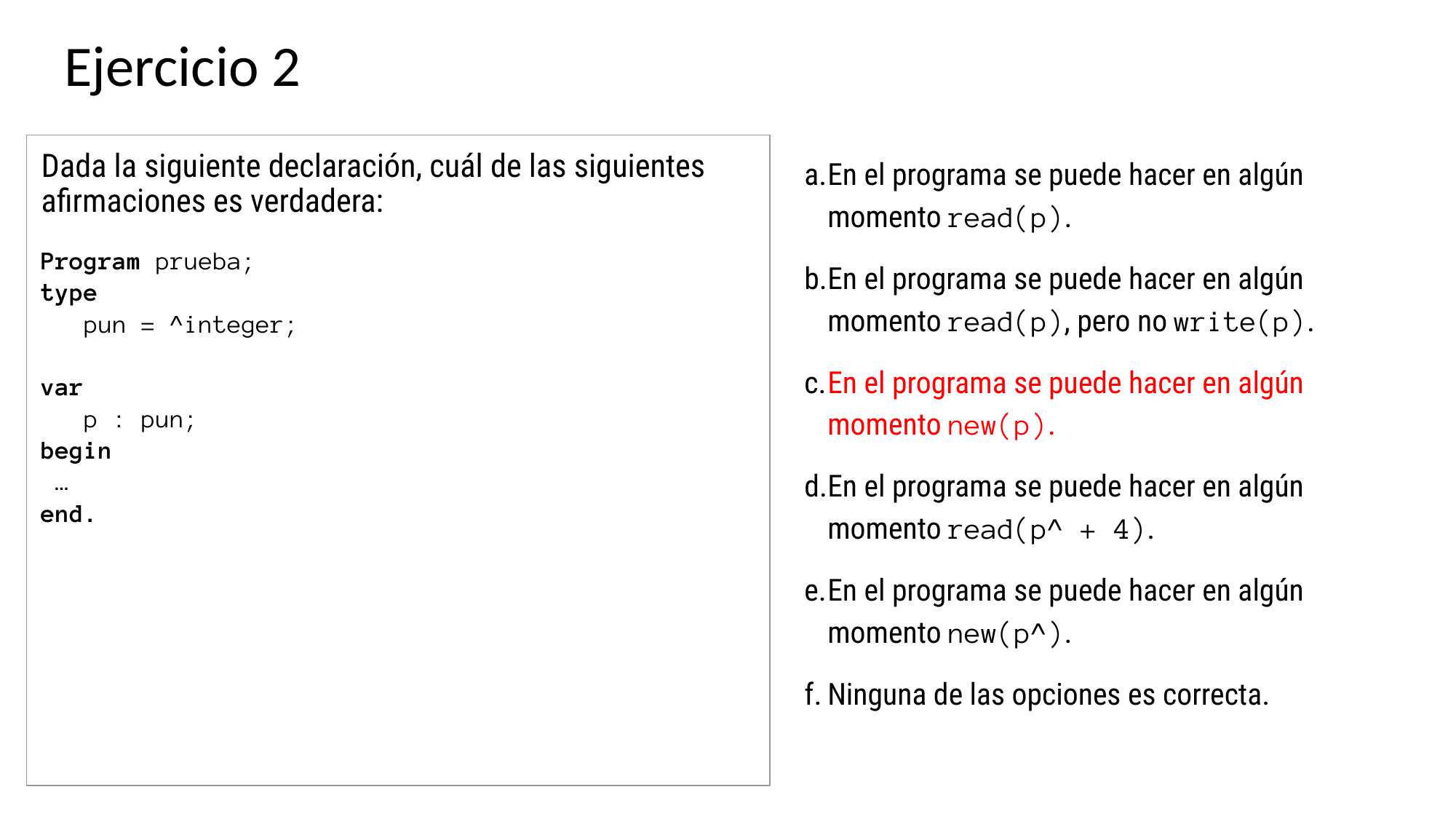

# Ejercicio 2
Dada la siguiente declaración, cuál de las siguientes afirmaciones es verdadera:

Program prueba;
type
   pun = ^integer;

var
   p : pun;
begin
 …
end.

En el programa se puede hacer en algún momento read(p).
En el programa se puede hacer en algún momento read(p), pero no write(p).
En el programa se puede hacer en algún momento new(p).
En el programa se puede hacer en algún momento read(p^ + 4).
En el programa se puede hacer en algún momento new(p^).
Ninguna de las opciones es correcta.